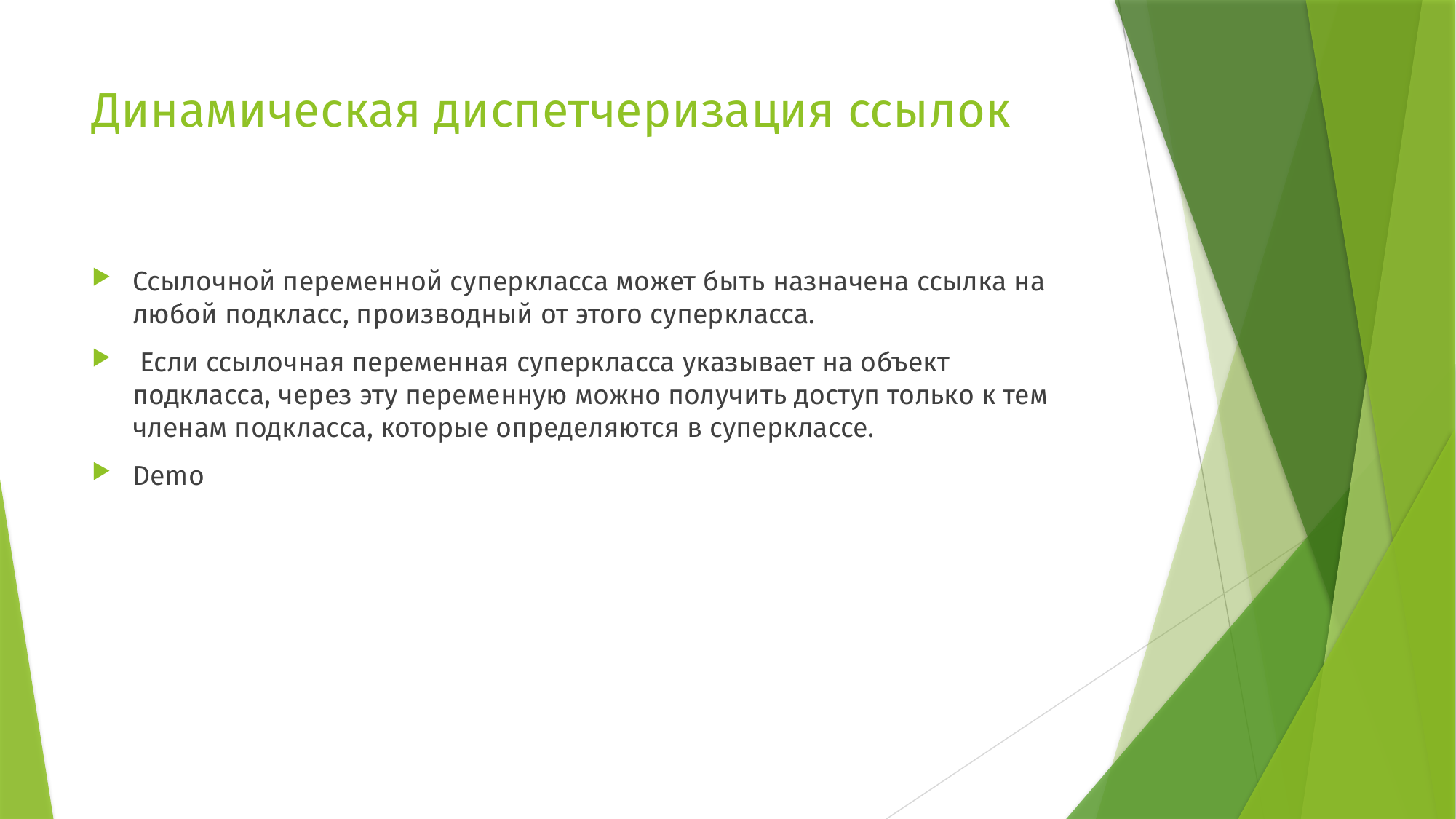

# Динамическая диспетчеризация ссылок
Ссылочной переменной суперкласса может быть назначена ссылка на любой подкласс, производный от этого суперкласса.
 Если ссылочная переменная суперкласса указывает на объект подкласса, через эту переменную можно получить доступ только к тем членам подкласса, которые определяются в суперклассе.
Demo